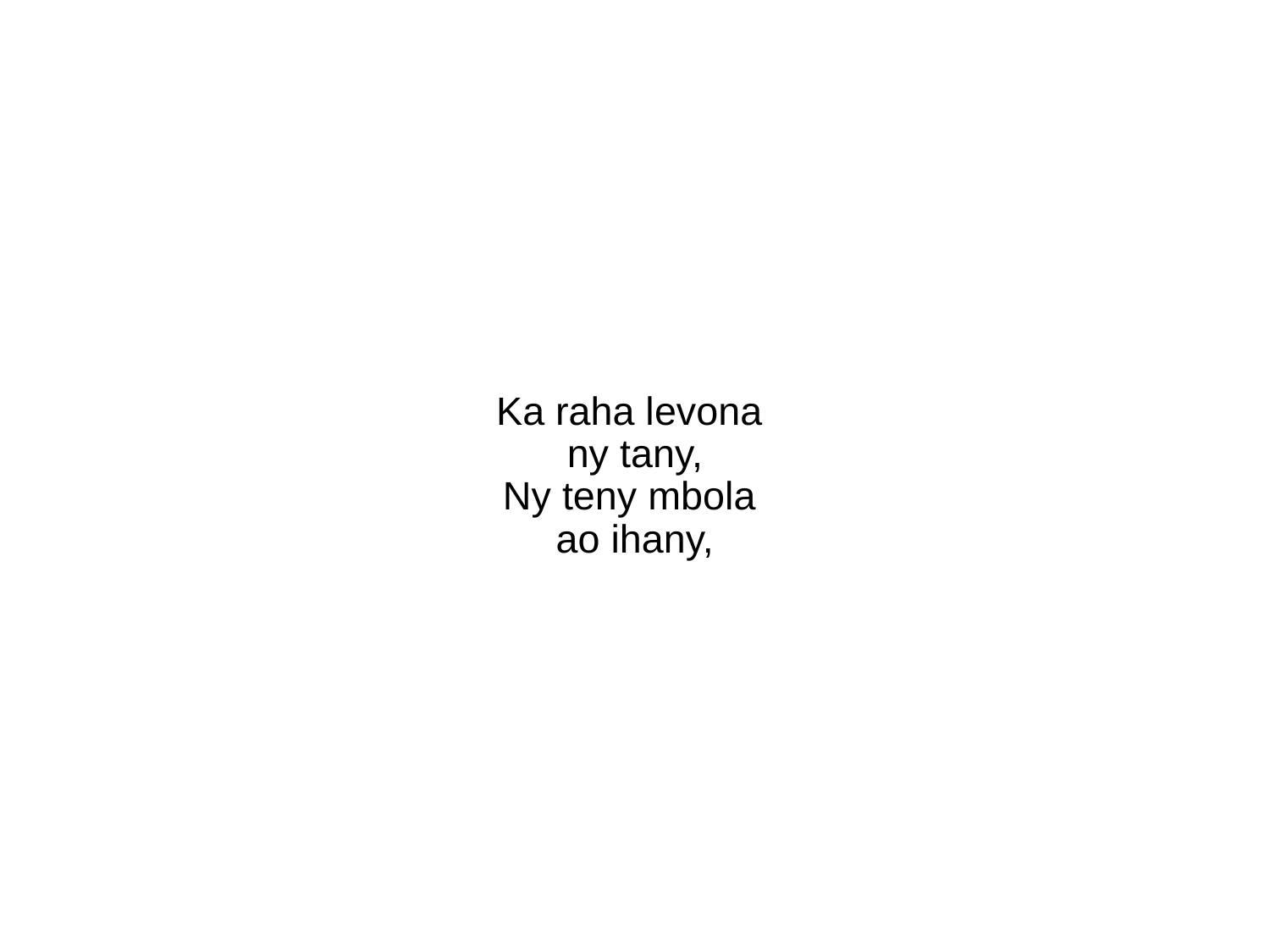

Ka raha levona
ny tany,
Ny teny mbola
ao ihany,